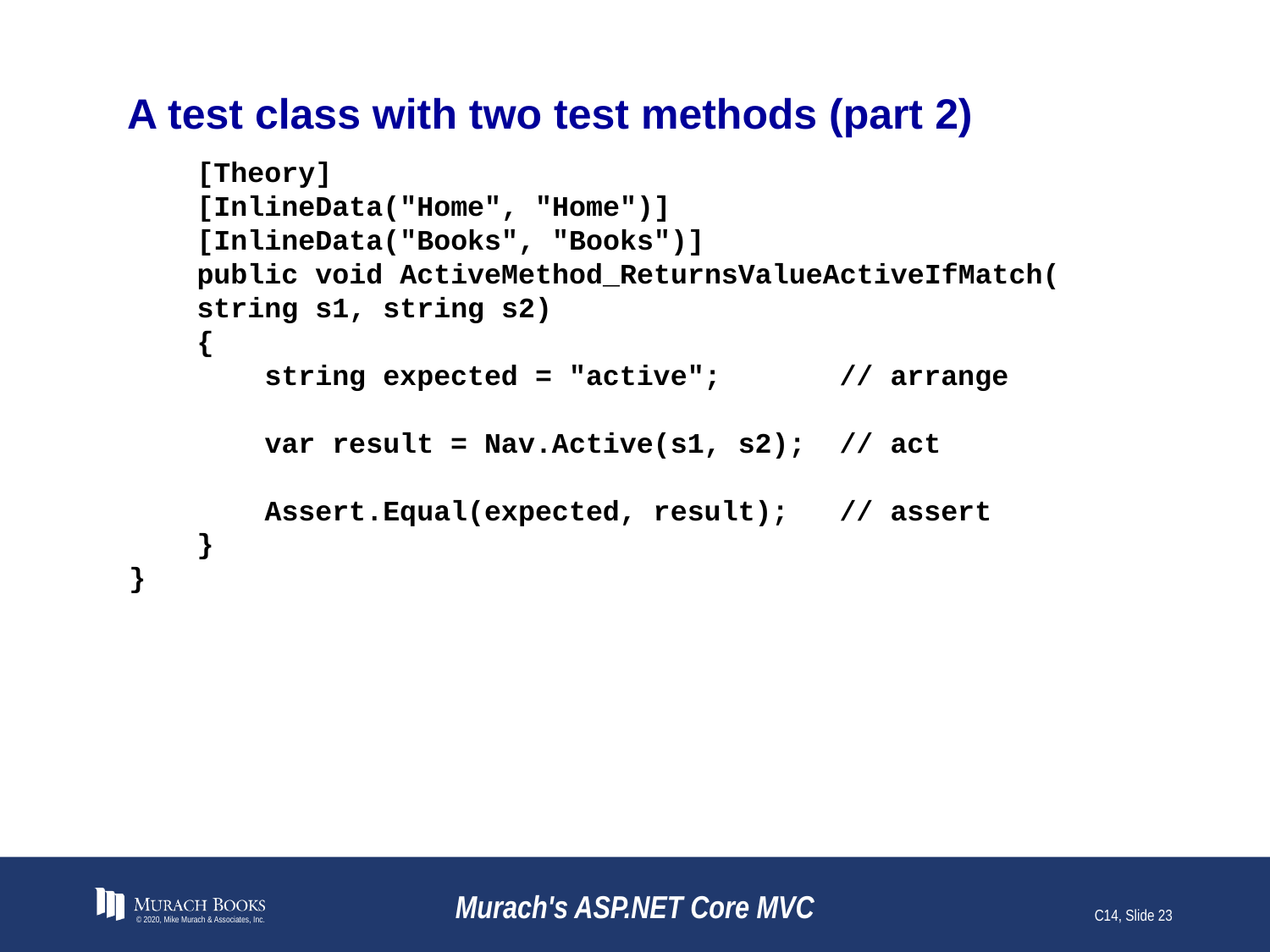

# A test class with two test methods (part 2)
    [Theory]
    [InlineData("Home", "Home")]
    [InlineData("Books", "Books")]
    public void ActiveMethod_ReturnsValueActiveIfMatch(
    string s1, string s2)
    {
        string expected = "active";       // arrange

        var result = Nav.Active(s1, s2);  // act

        Assert.Equal(expected, result);   // assert
    }
}
© 2020, Mike Murach & Associates, Inc.
Murach's ASP.NET Core MVC

C14, Slide 23